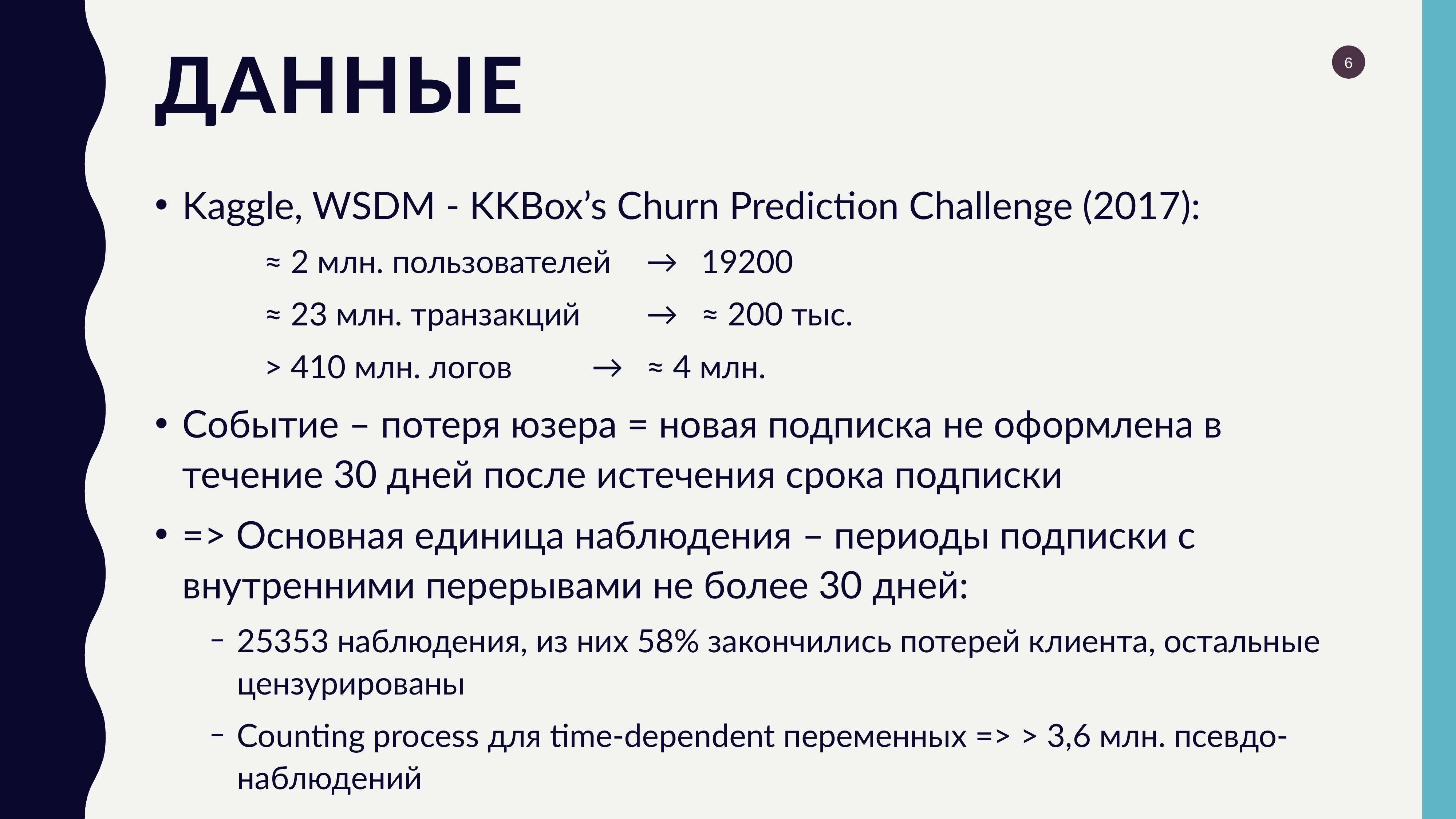

# Данные
Kaggle, WSDM - KKBox’s Churn Prediction Challenge (2017):
≈ 2 млн. пользователей	→	19200
≈ 23 млн. транзакций		→	≈ 200 тыс.
> 410 млн. логов		→	≈ 4 млн.
Событие – потеря юзера = новая подписка не оформлена в течение 30 дней после истечения срока подписки
=> Основная единица наблюдения – периоды подписки с внутренними перерывами не более 30 дней:
25353 наблюдения, из них 58% закончились потерей клиента, остальные цензурированы
Counting process для time-dependent переменных => > 3,6 млн. псевдо-наблюдений